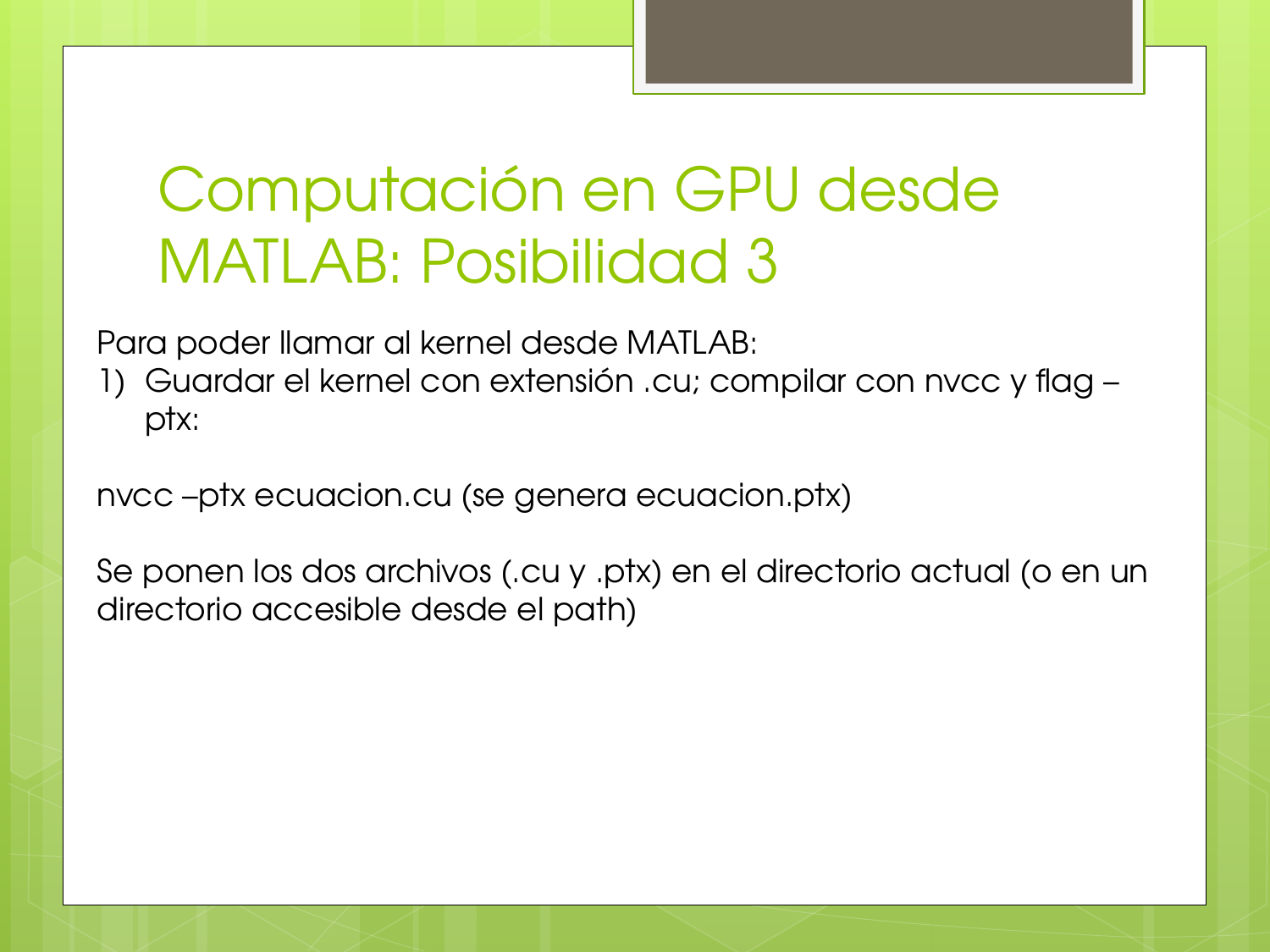

# Computación en GPU desde MATLAB: Posibilidad 3
Para poder llamar al kernel desde MATLAB:
Guardar el kernel con extensión .cu; compilar con nvcc y flag –ptx:

nvcc –ptx ecuacion.cu (se genera ecuacion.ptx)

Se ponen los dos archivos (.cu y .ptx) en el directorio actual (o en un directorio accesible desde el path)